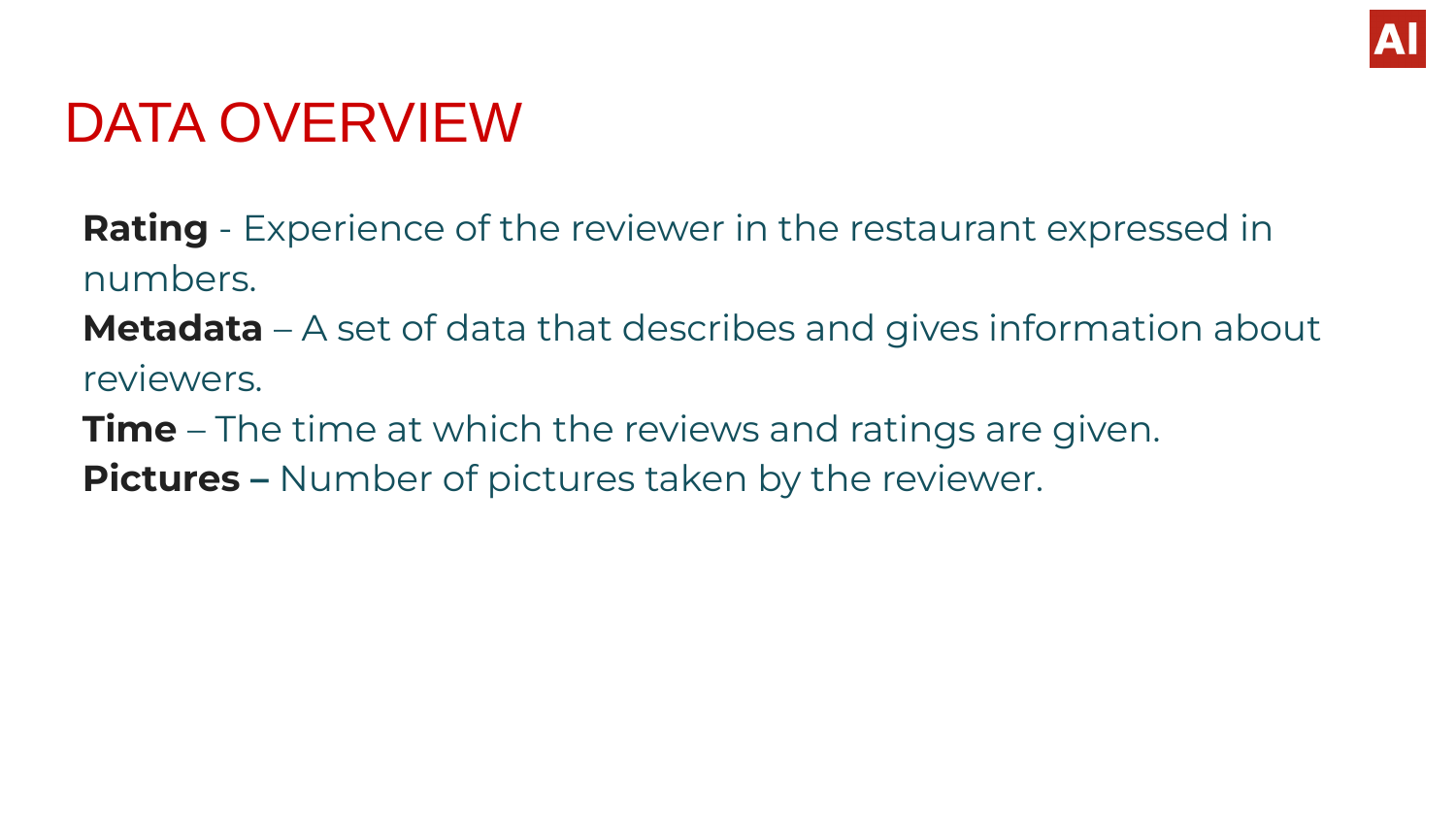

# DATA OVERVIEW
Rating - Experience of the reviewer in the restaurant expressed in numbers.
Metadata – A set of data that describes and gives information about reviewers.
Time – The time at which the reviews and ratings are given.
Pictures – Number of pictures taken by the reviewer.